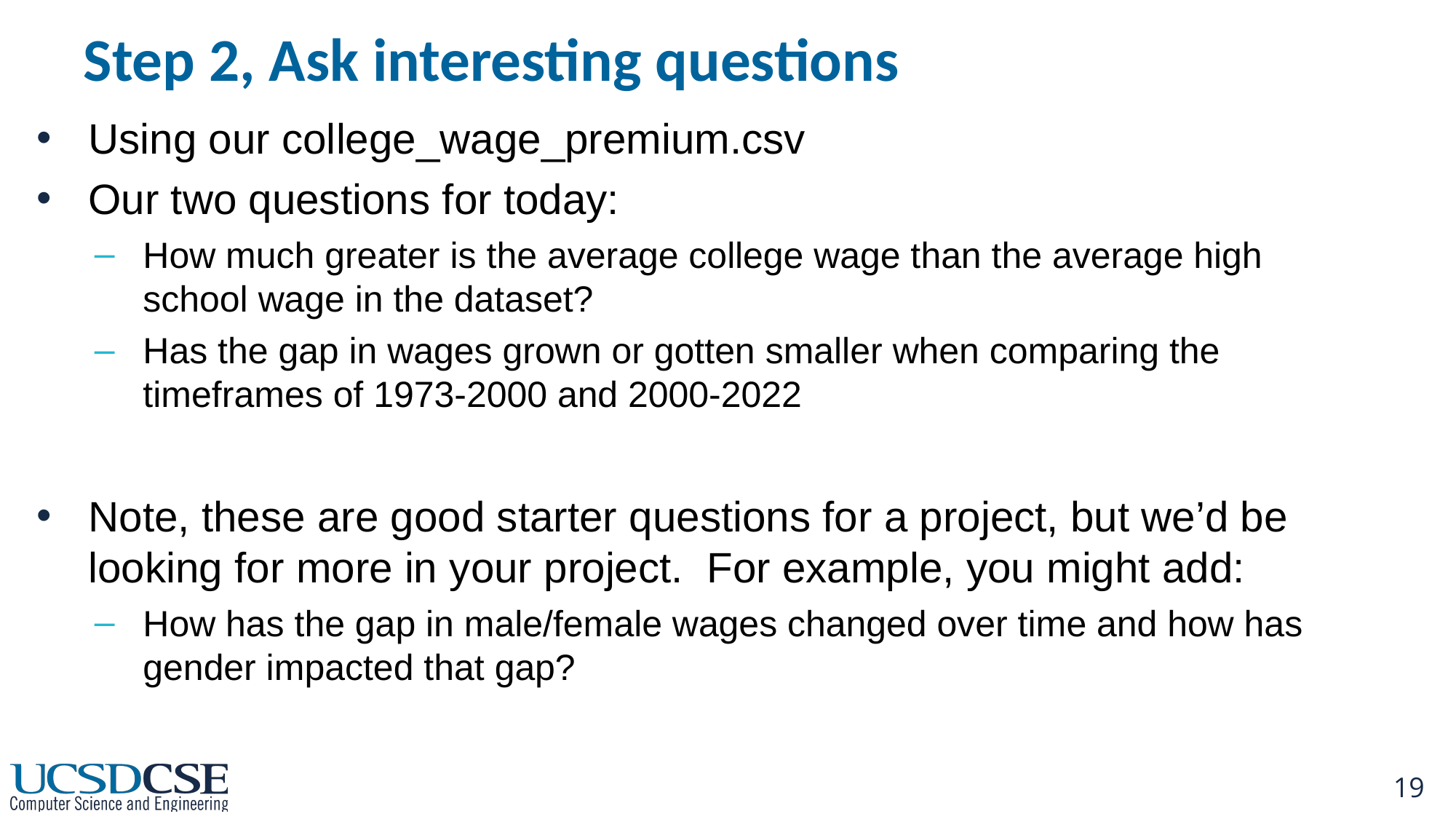

# Step 2, Ask interesting questions
Using our college_wage_premium.csv
Our two questions for today:
How much greater is the average college wage than the average high school wage in the dataset?
Has the gap in wages grown or gotten smaller when comparing the timeframes of 1973-2000 and 2000-2022

Note, these are good starter questions for a project, but we’d be looking for more in your project.  For example, you might add:
How has the gap in male/female wages changed over time and how has gender impacted that gap?